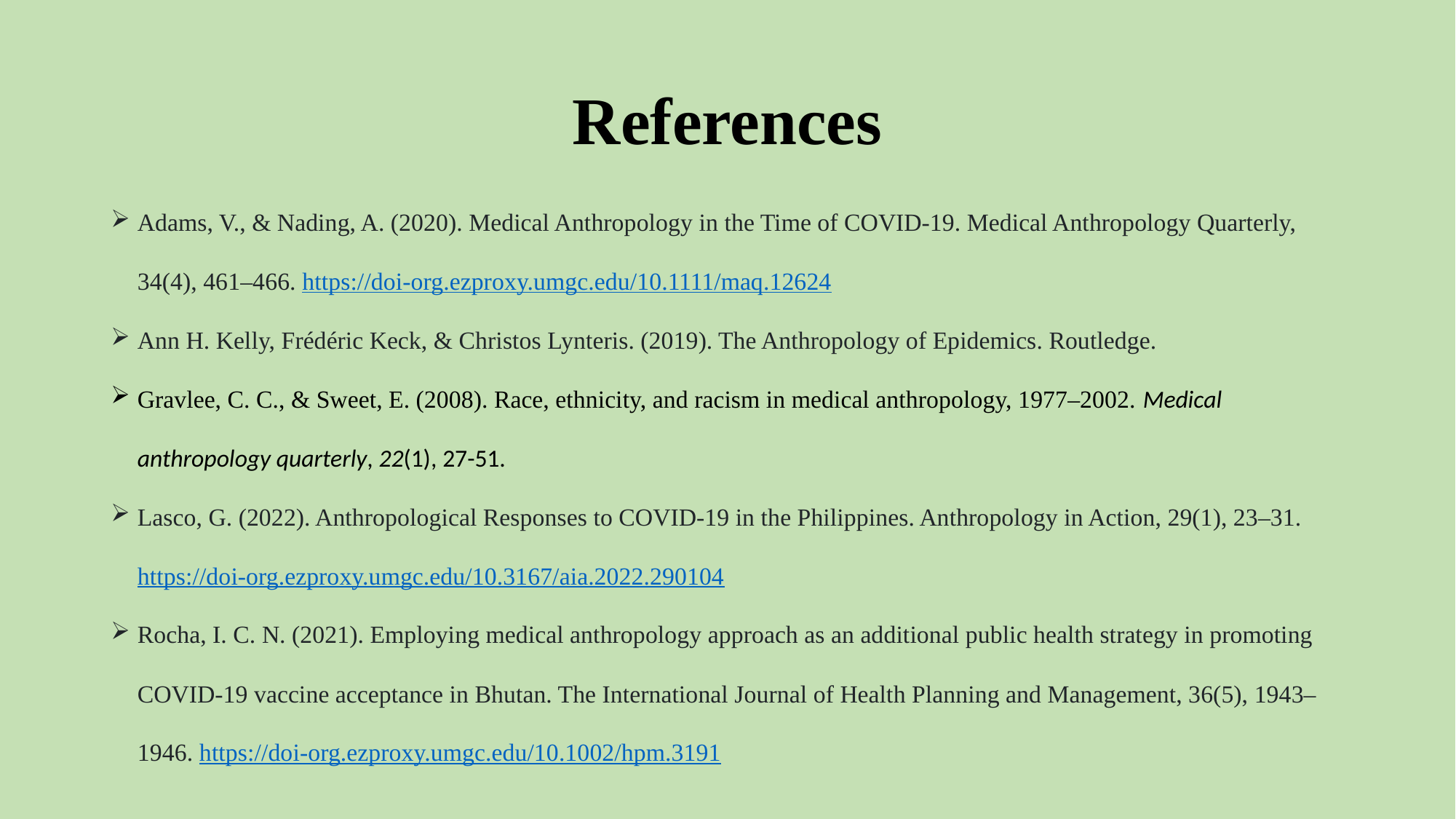

# References
Adams, V., & Nading, A. (2020). Medical Anthropology in the Time of COVID‐19. Medical Anthropology Quarterly, 34(4), 461–466. https://doi-org.ezproxy.umgc.edu/10.1111/maq.12624
Ann H. Kelly, Frédéric Keck, & Christos Lynteris. (2019). The Anthropology of Epidemics. Routledge.
Gravlee, C. C., & Sweet, E. (2008). Race, ethnicity, and racism in medical anthropology, 1977–2002. Medical anthropology quarterly, 22(1), 27-51.
Lasco, G. (2022). Anthropological Responses to COVID-19 in the Philippines. Anthropology in Action, 29(1), 23–31. https://doi-org.ezproxy.umgc.edu/10.3167/aia.2022.290104
Rocha, I. C. N. (2021). Employing medical anthropology approach as an additional public health strategy in promoting COVID-19 vaccine acceptance in Bhutan. The International Journal of Health Planning and Management, 36(5), 1943–1946. https://doi-org.ezproxy.umgc.edu/10.1002/hpm.3191